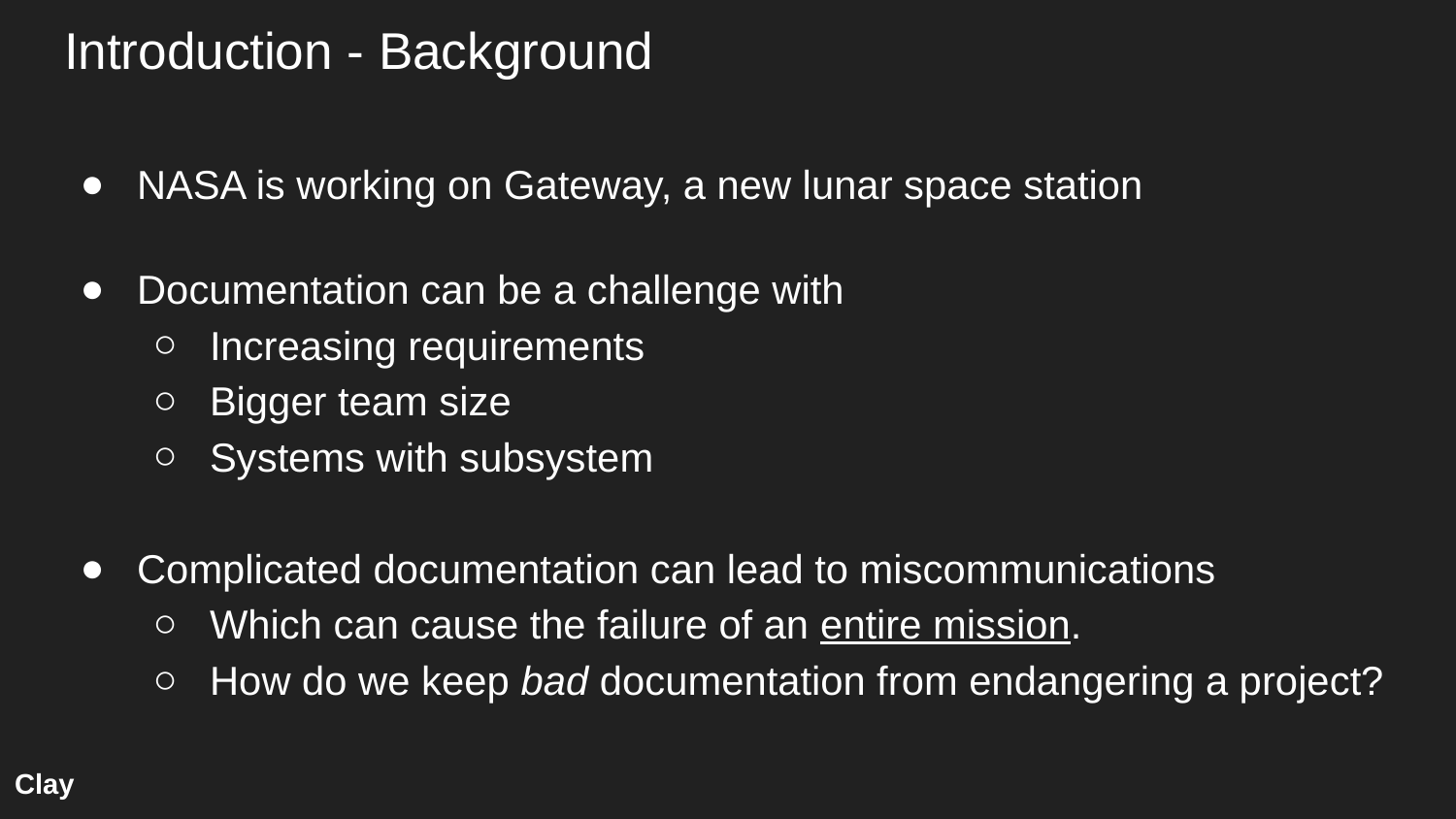

# Introduction - Background
NASA is working on Gateway, a new lunar space station
Documentation can be a challenge with
Increasing requirements
Bigger team size
Systems with subsystem
Complicated documentation can lead to miscommunications
Which can cause the failure of an entire mission.
How do we keep bad documentation from endangering a project?
Clay